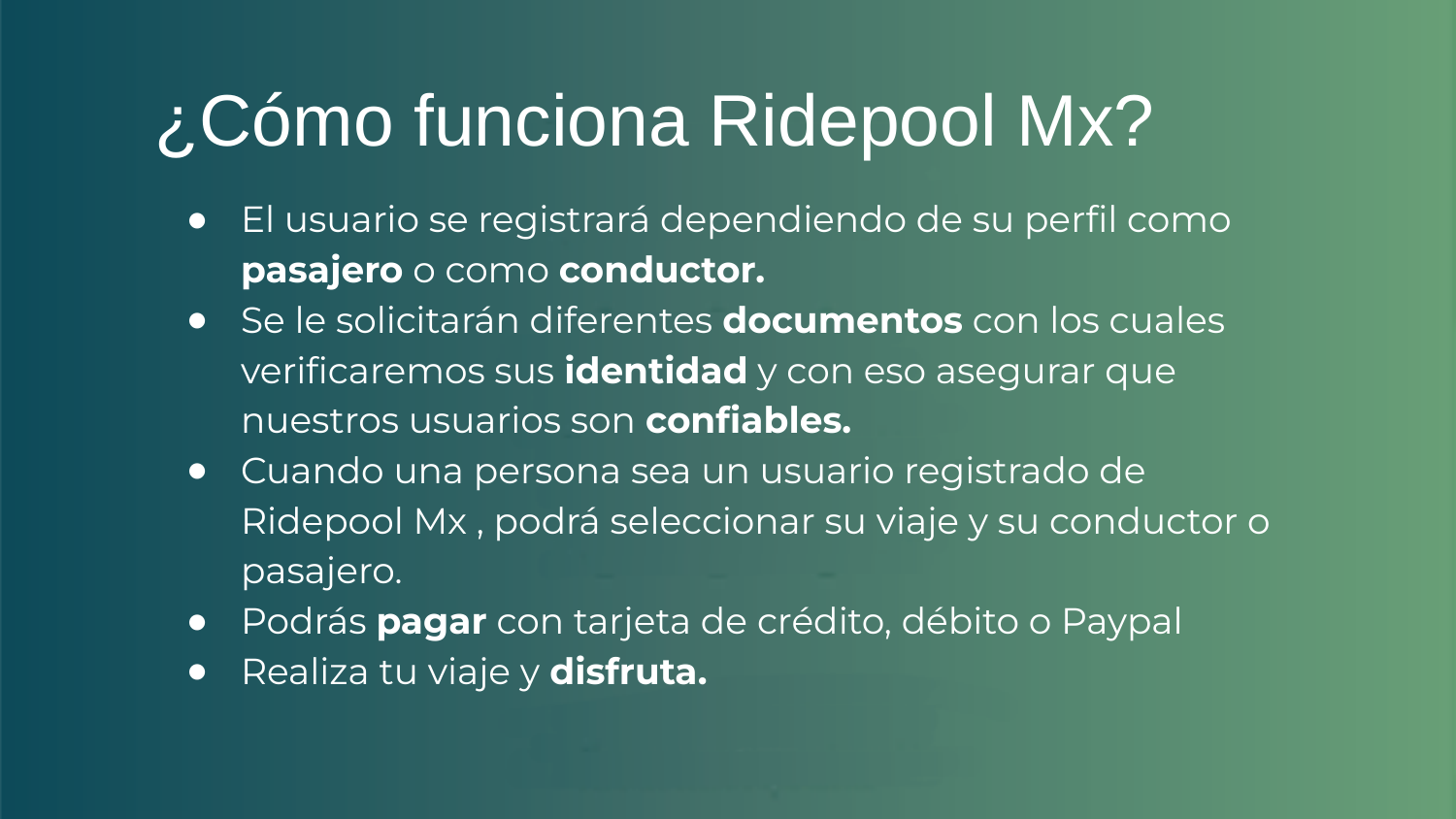

¿Cómo funciona Ridepool Mx?
El usuario se registrará dependiendo de su perfil como pasajero o como conductor.
Se le solicitarán diferentes documentos con los cuales verificaremos sus identidad y con eso asegurar que nuestros usuarios son confiables.
Cuando una persona sea un usuario registrado de Ridepool Mx , podrá seleccionar su viaje y su conductor o pasajero.
Podrás pagar con tarjeta de crédito, débito o Paypal
Realiza tu viaje y disfruta.